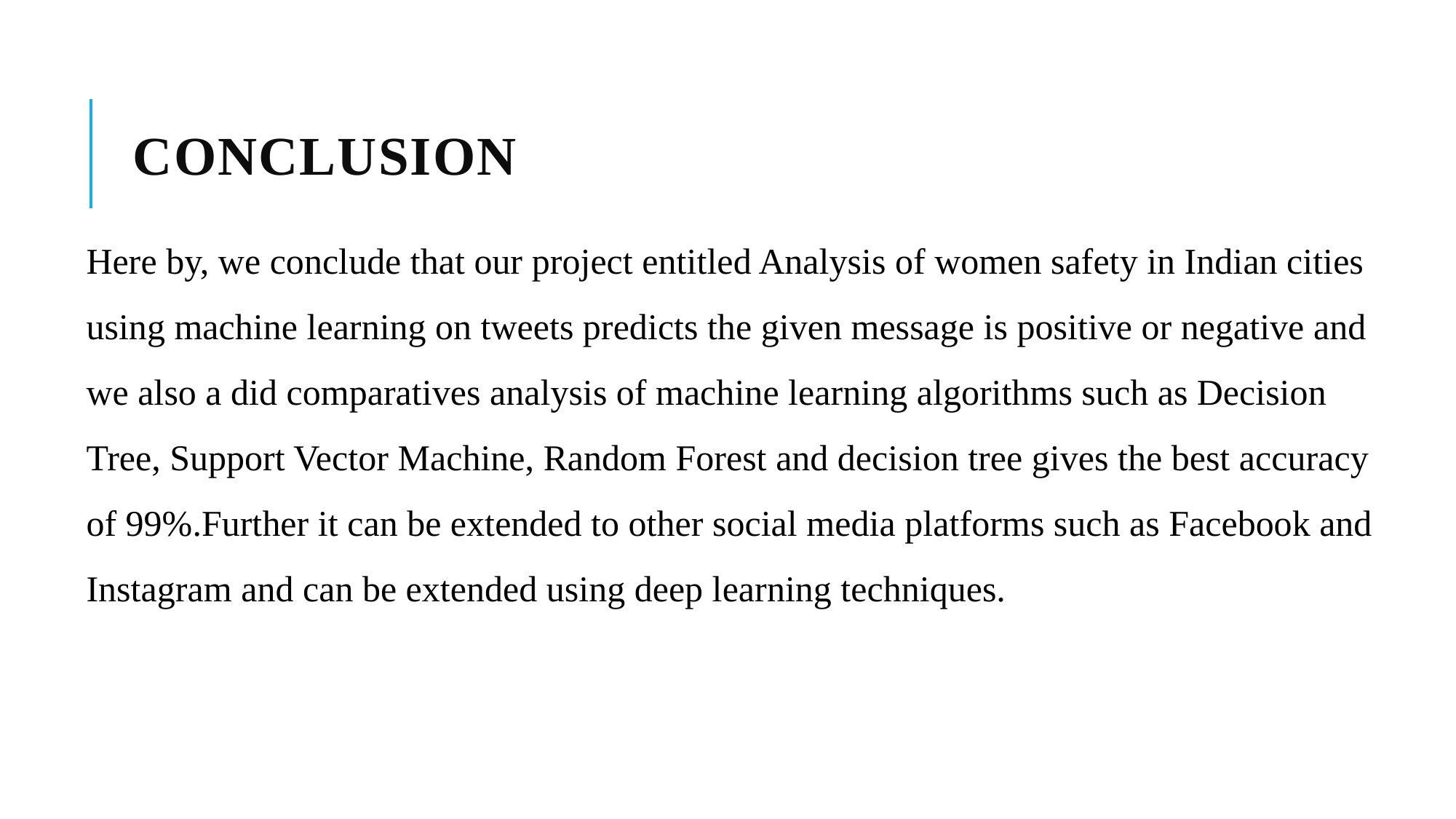

# CONCLUSION
Here by, we conclude that our project entitled Analysis of women safety in Indian cities using machine learning on tweets predicts the given message is positive or negative and we also a did comparatives analysis of machine learning algorithms such as Decision Tree, Support Vector Machine, Random Forest and decision tree gives the best accuracy of 99%.Further it can be extended to other social media platforms such as Facebook and Instagram and can be extended using deep learning techniques.